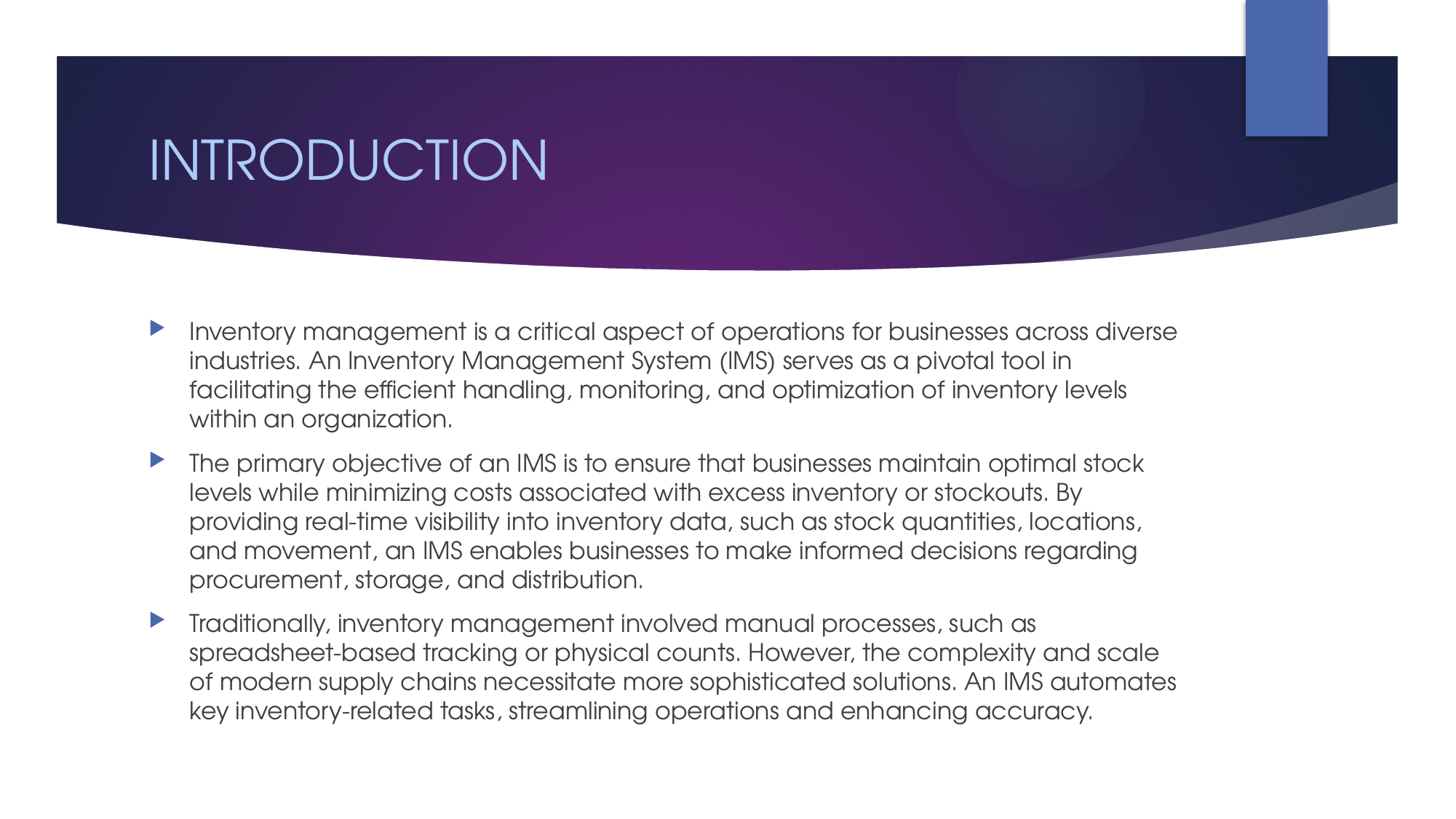

# INTRODUCTION
Inventory management is a critical aspect of operations for businesses across diverse industries. An Inventory Management System (IMS) serves as a pivotal tool in facilitating the efficient handling, monitoring, and optimization of inventory levels within an organization.
The primary objective of an IMS is to ensure that businesses maintain optimal stock levels while minimizing costs associated with excess inventory or stockouts. By providing real-time visibility into inventory data, such as stock quantities, locations, and movement, an IMS enables businesses to make informed decisions regarding procurement, storage, and distribution.
Traditionally, inventory management involved manual processes, such as spreadsheet-based tracking or physical counts. However, the complexity and scale of modern supply chains necessitate more sophisticated solutions. An IMS automates key inventory-related tasks, streamlining operations and enhancing accuracy.